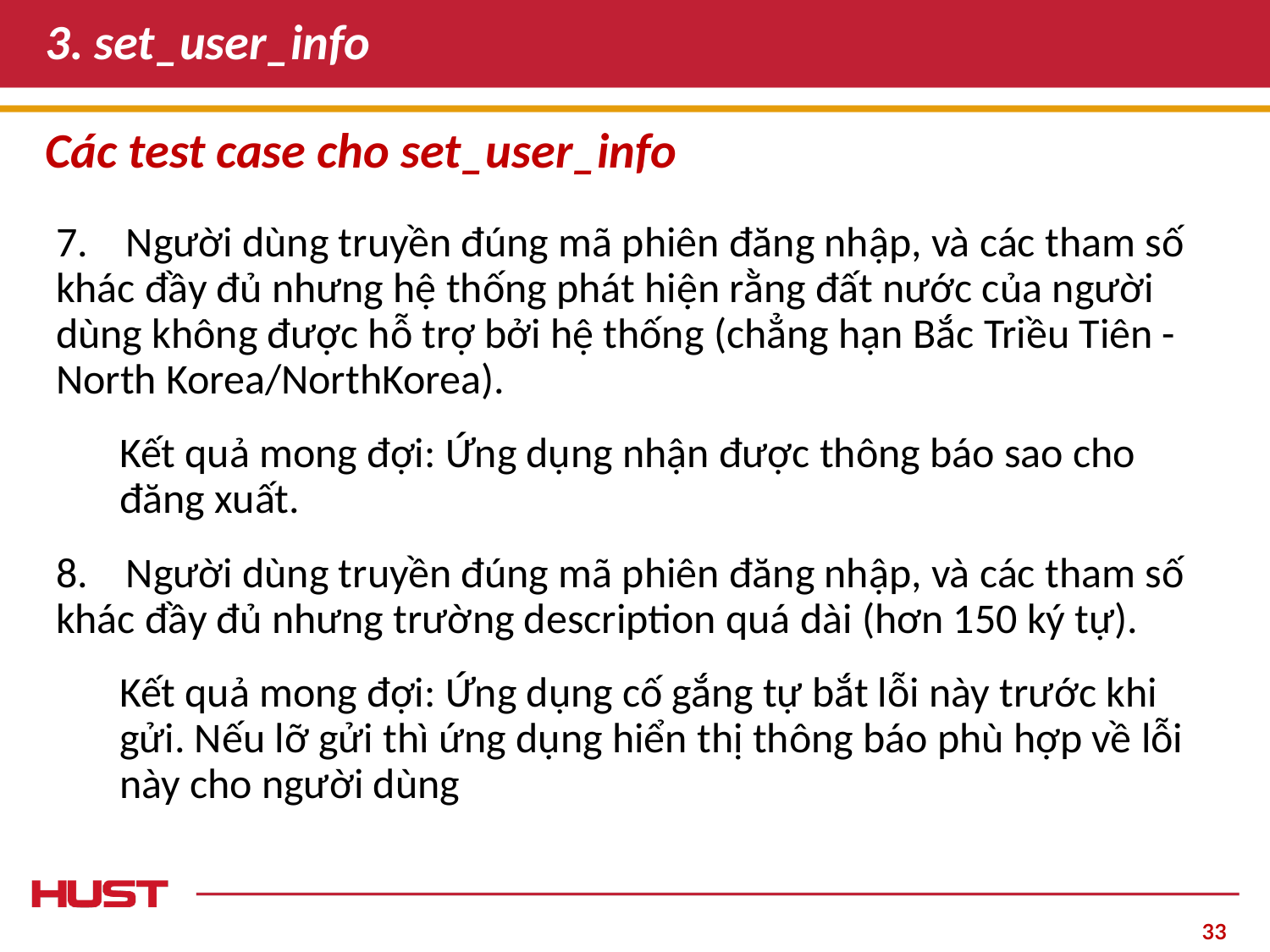

# 3. set_user_info
Các test case cho set_user_info

7.    Người dùng truyền đúng mã phiên đăng nhập, và các tham số khác đầy đủ nhưng hệ thống phát hiện rằng đất nước của người dùng không được hỗ trợ bởi hệ thống (chẳng hạn Bắc Triều Tiên - North Korea/NorthKorea).
Kết quả mong đợi: Ứng dụng nhận được thông báo sao cho đăng xuất.
8.    Người dùng truyền đúng mã phiên đăng nhập, và các tham số khác đầy đủ nhưng trường description quá dài (hơn 150 ký tự).
Kết quả mong đợi: Ứng dụng cố gắng tự bắt lỗi này trước khi gửi. Nếu lỡ gửi thì ứng dụng hiển thị thông báo phù hợp về lỗi này cho người dùng
33